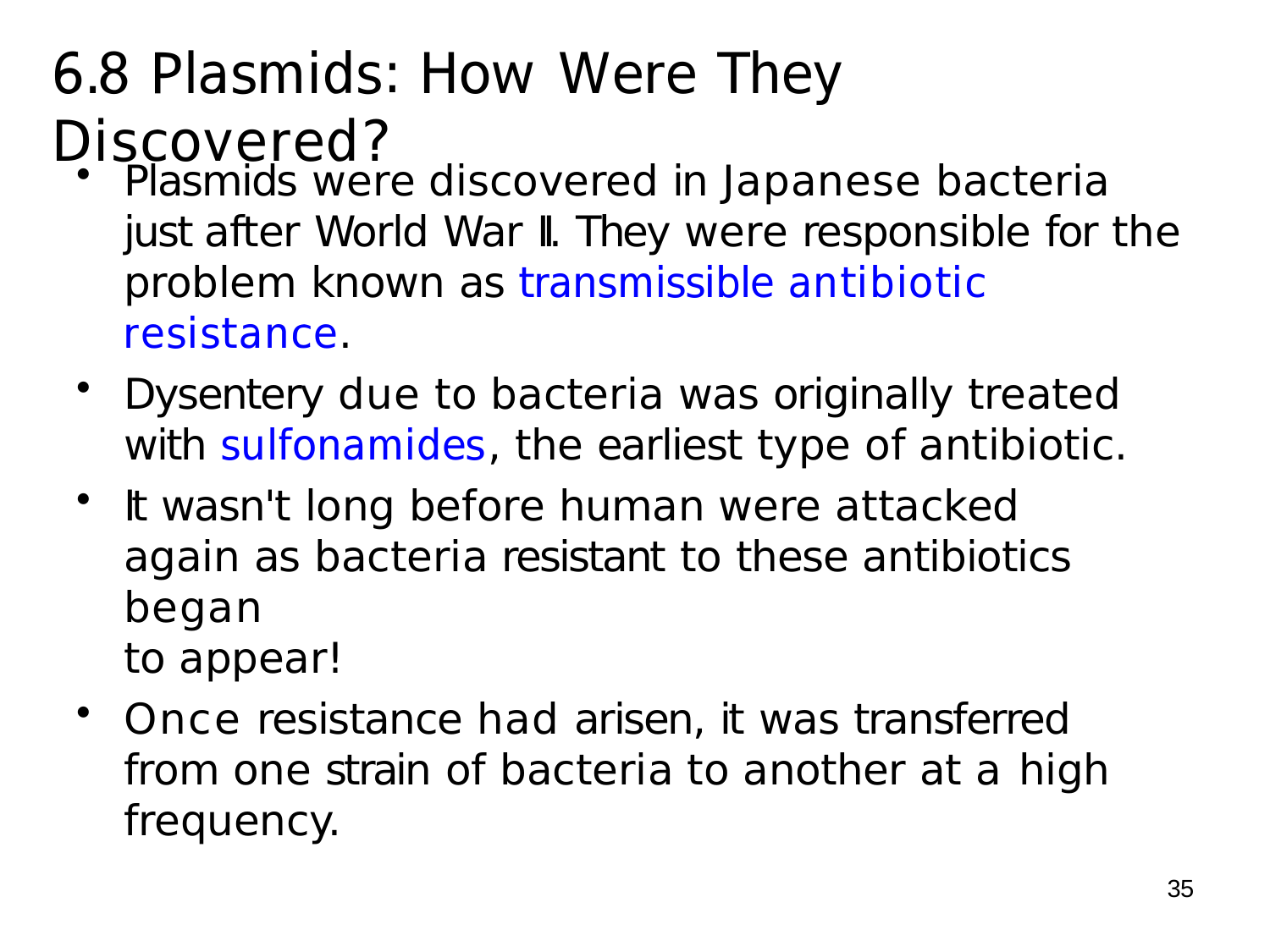

# 6.8 Plasmids: How Were They Discovered?
Plasmids were discovered in Japanese bacteria just after World War II. They were responsible for the problem known as transmissible antibiotic resistance.
Dysentery due to bacteria was originally treated
with sulfonamides, the earliest type of antibiotic.
It wasn't long before human were attacked again as bacteria resistant to these antibiotics began
to appear!
Once resistance had arisen, it was transferred from one strain of bacteria to another at a high frequency.
35